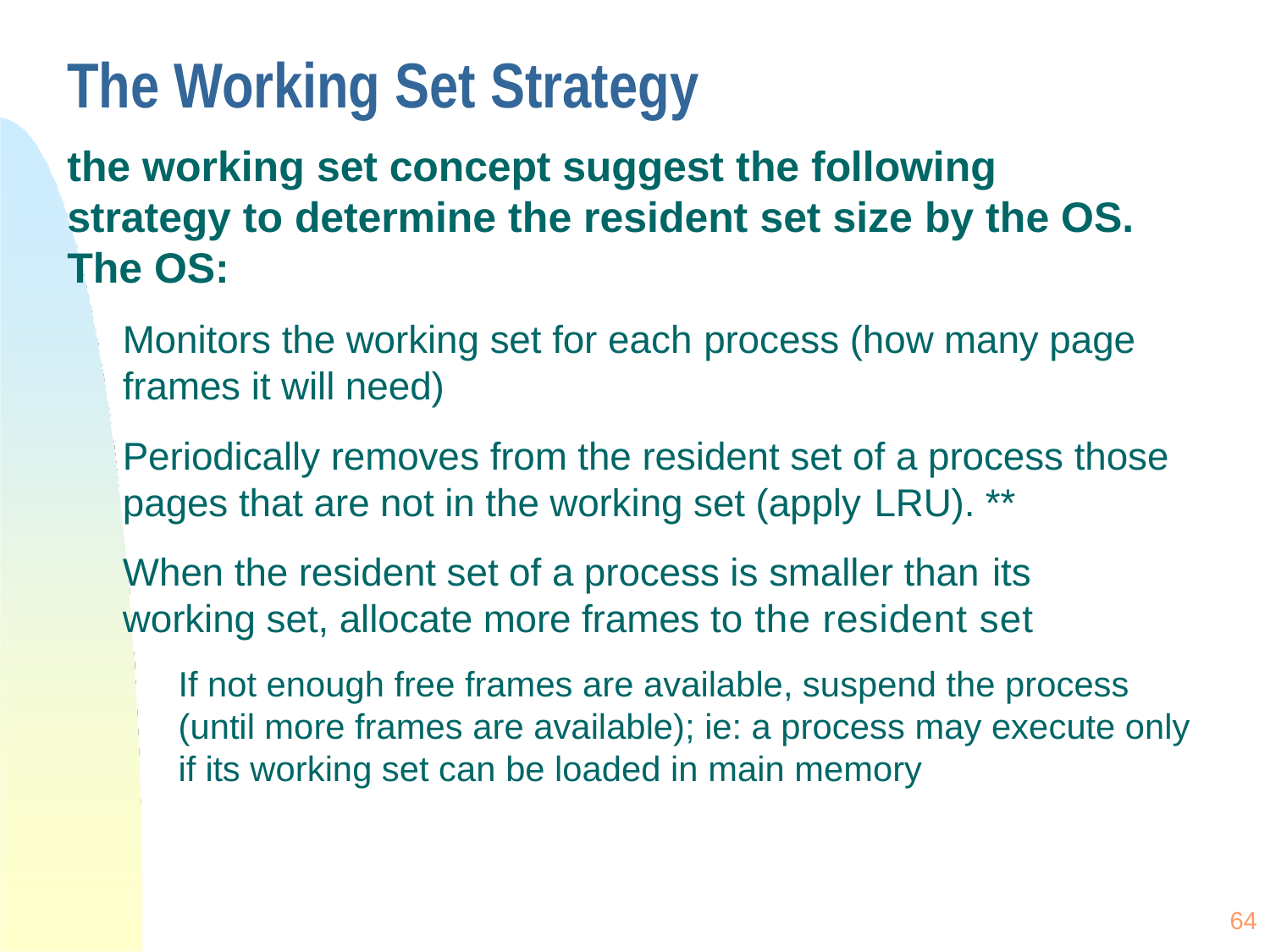

# The Working Set Strategy
the working set concept suggest the following  strategy to determine the resident set size by the OS. The OS:
Monitors the working set for each process (how many page frames it will need)
Periodically removes from the resident set of a process those pages that are not in the working set (apply LRU). **
When the resident set of a process is smaller than its
working set, allocate more frames to the resident set
If not enough free frames are available, suspend the process (until more frames are available); ie: a process may execute only if its working set can be loaded in main memory
64